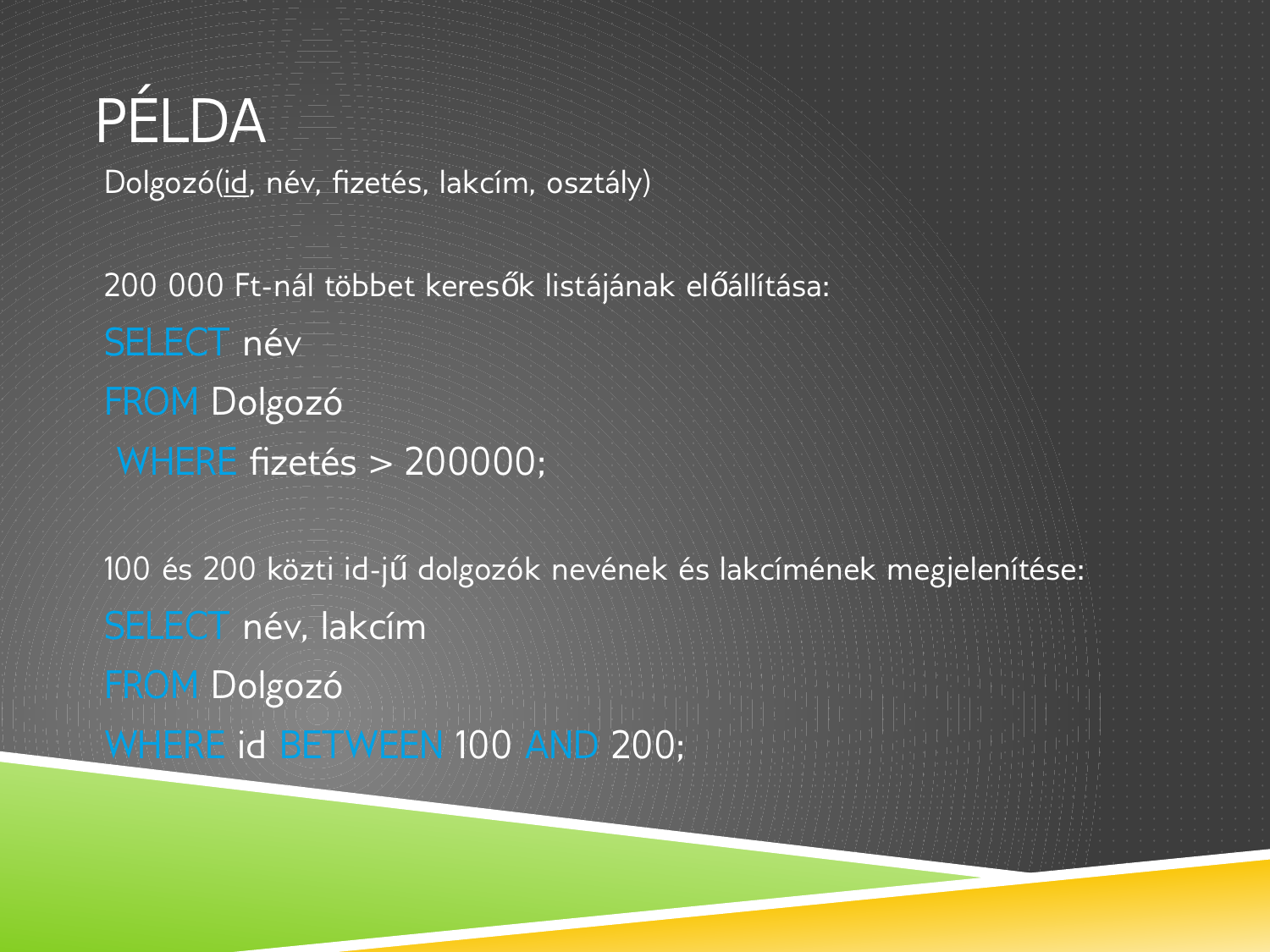

# Példa
Dolgozó(id, név, fizetés, lakcím, osztály)

200 000 Ft-nál többet keresők listájának előállítása:
SELECT név
FROM Dolgozó
 WHERE fizetés > 200000;

100 és 200 közti id-jű dolgozók nevének és lakcímének megjelenítése:
SELECT név, lakcím
FROM Dolgozó
WHERE id BETWEEN 100 AND 200;